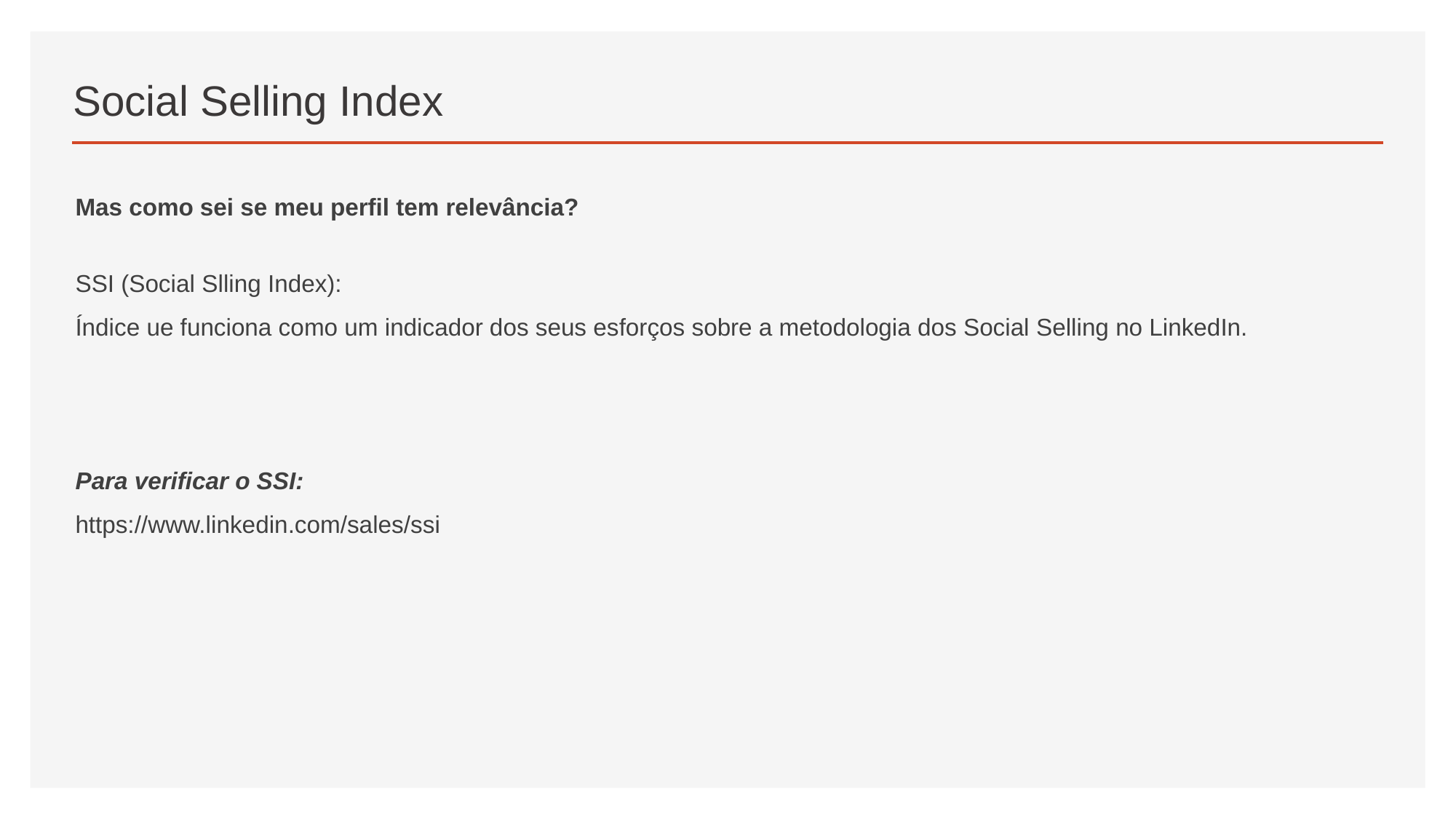

# Social Selling Index
Mas como sei se meu perfil tem relevância?
SSI (Social Slling Index):
Índice ue funciona como um indicador dos seus esforços sobre a metodologia dos Social Selling no LinkedIn.

Para verificar o SSI:
https://www.linkedin.com/sales/ssi